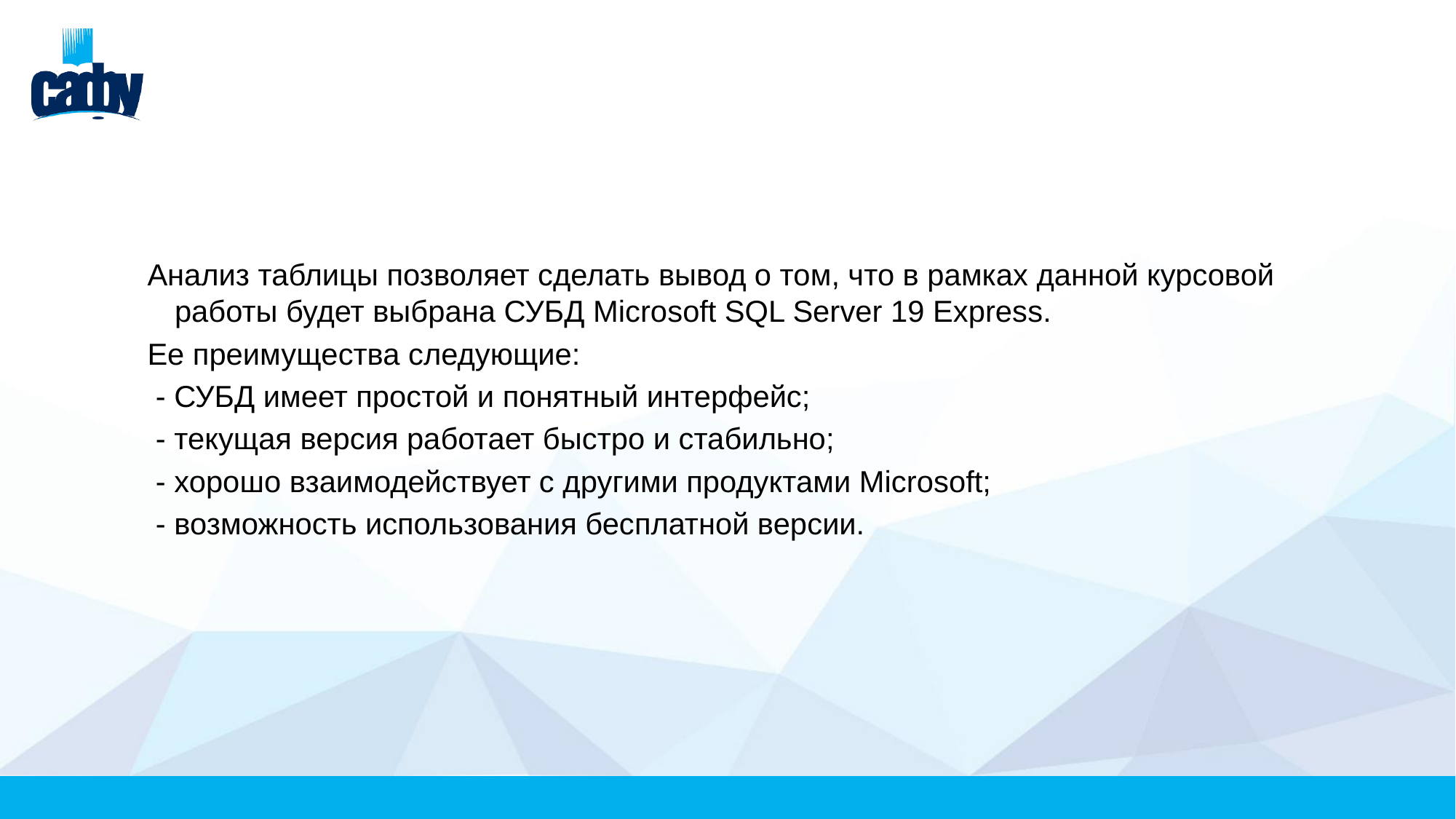

Анализ таблицы позволяет сделать вывод о том, что в рамках данной курсовой работы будет выбрана СУБД Microsoft SQL Server 19 Express.
Ее преимущества следующие:
 - СУБД имеет простой и понятный интерфейс;
 - текущая версия работает быстро и стабильно;
 - хорошо взаимодействует с другими продуктами Microsoft;
 - возможность использования бесплатной версии.